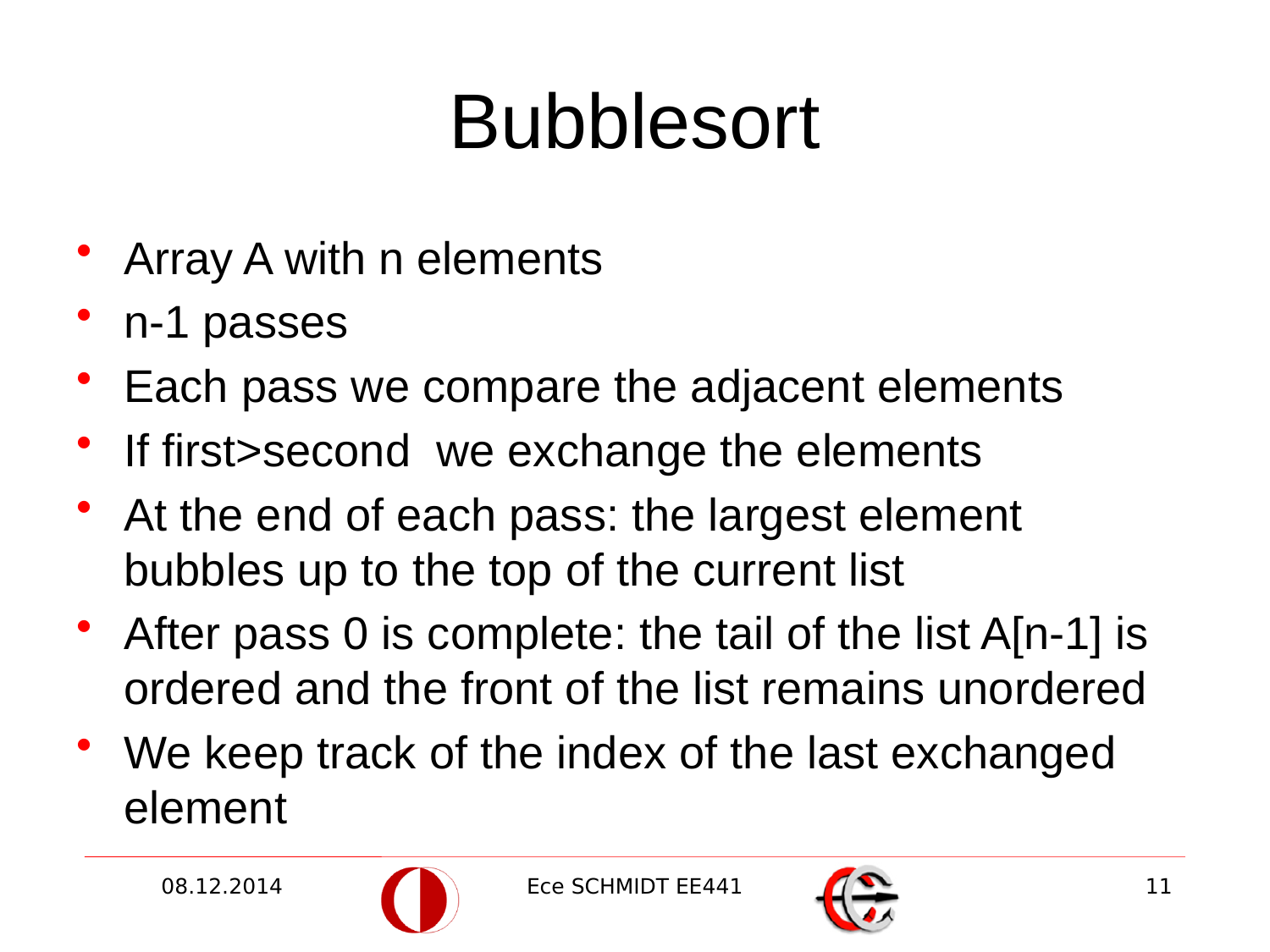

# Bubblesort
Array A with n elements
n-1 passes
Each pass we compare the adjacent elements
If first>second  we exchange the elements
At the end of each pass: the largest element bubbles up to the top of the current list
After pass 0 is complete: the tail of the list A[n-1] is ordered and the front of the list remains unordered
We keep track of the index of the last exchanged element

08.12.2014
Ece SCHMIDT EE441
11